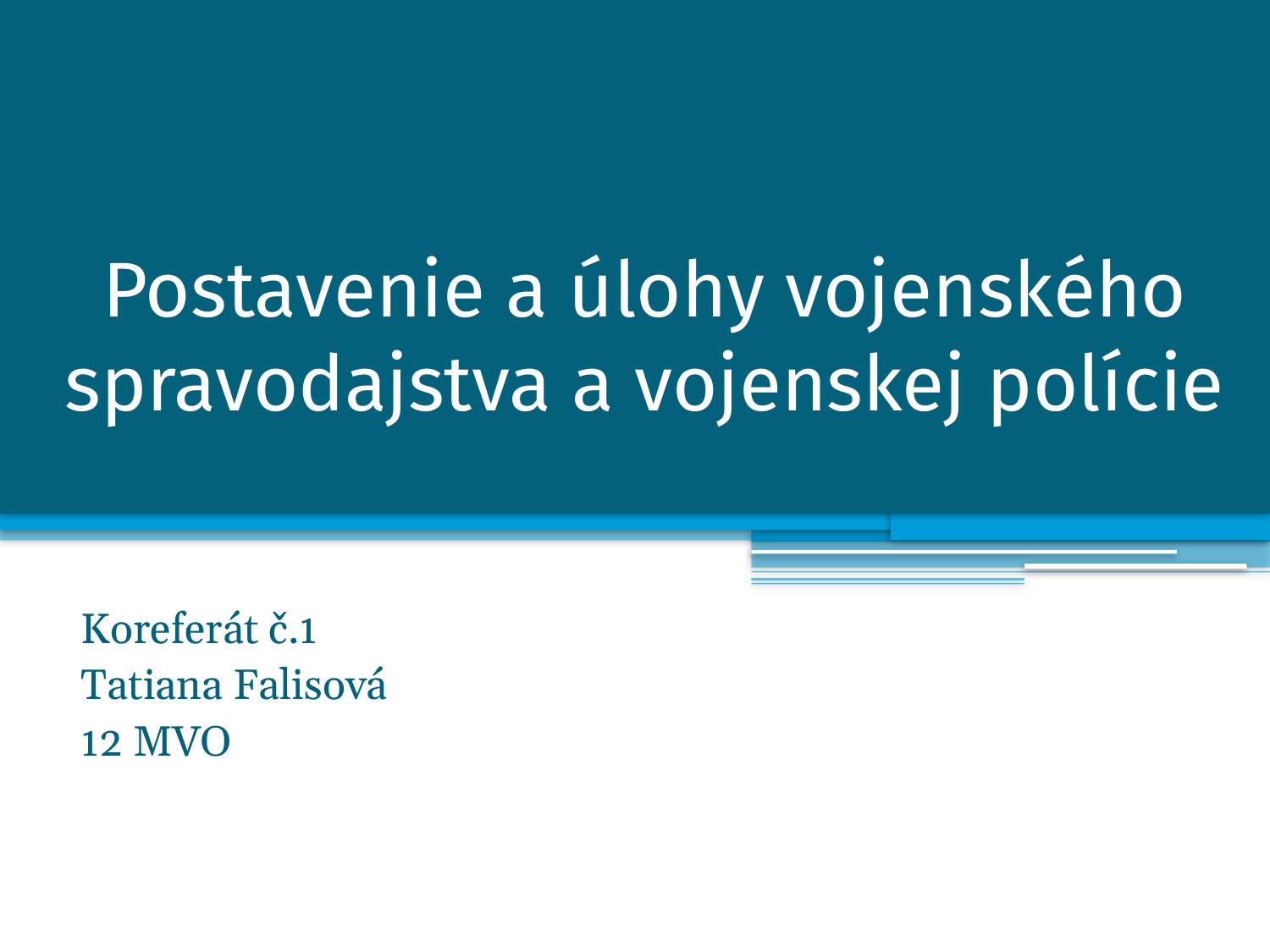

# Postavenie a úlohy vojenského spravodajstva a vojenskej polície
Koreferát č.1
Tatiana Falisová
12 MVO